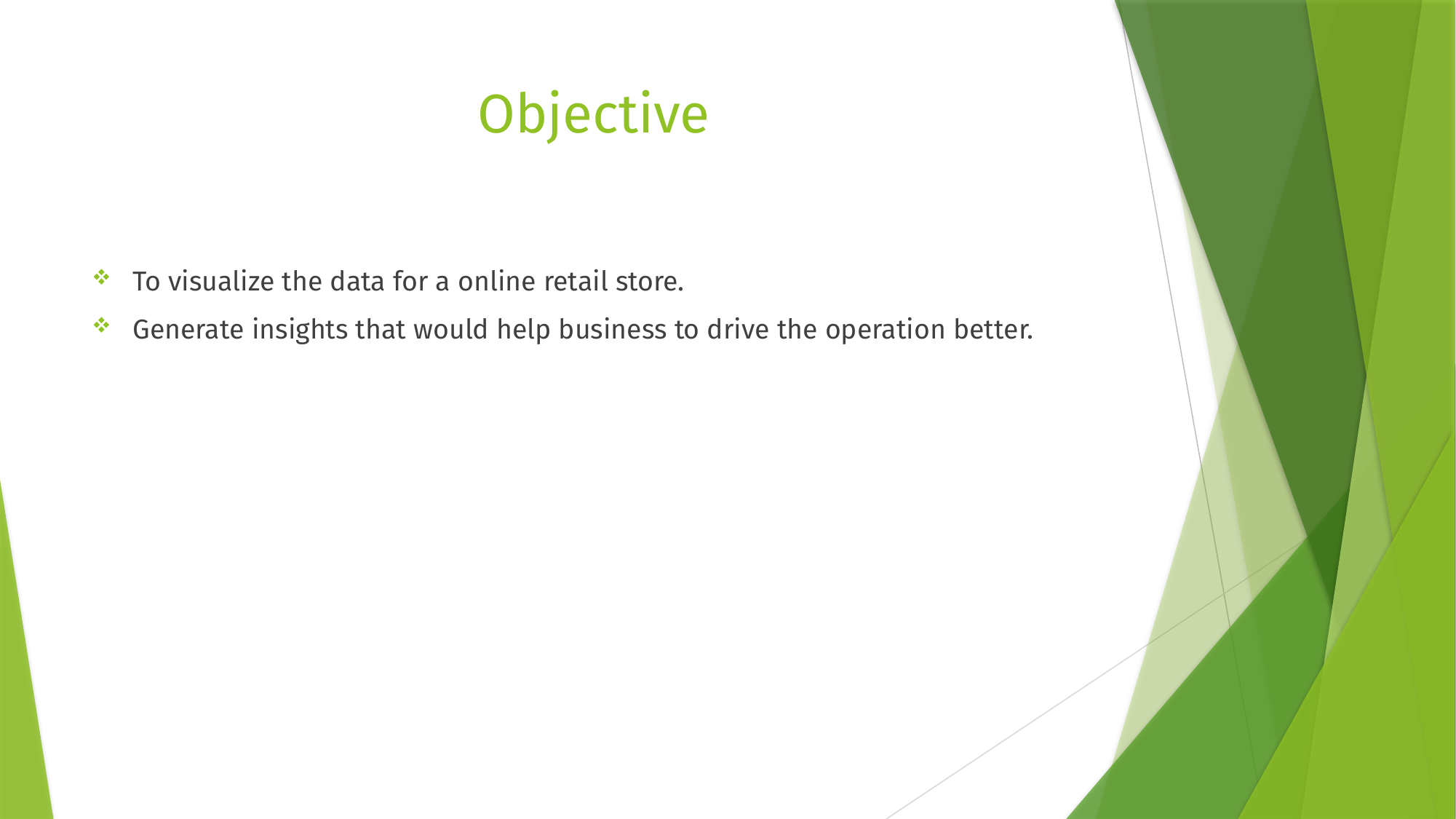

# Objective
To visualize the data for a online retail store.
Generate insights that would help business to drive the operation better.